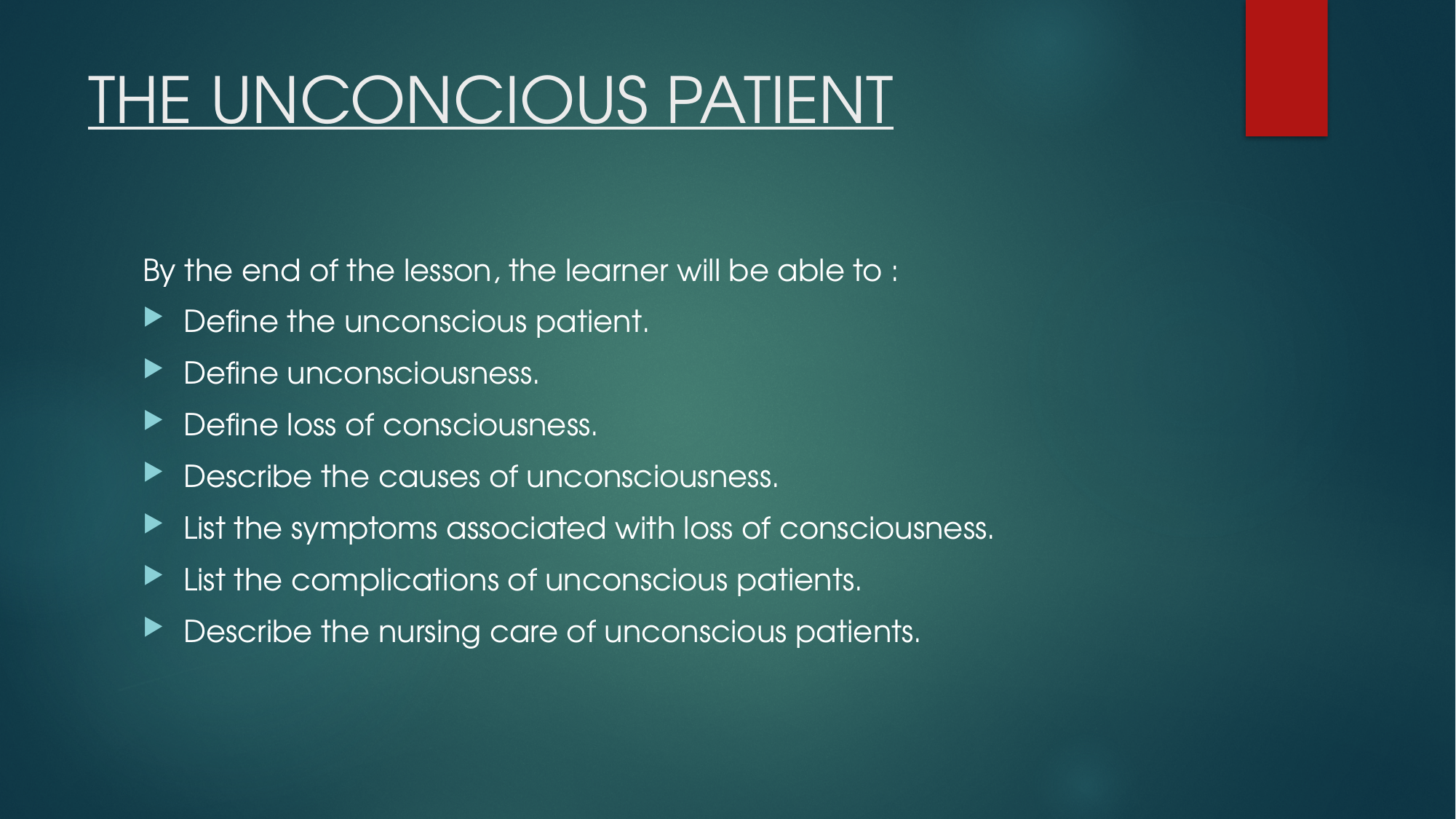

# THE UNCONCIOUS PATIENT
By the end of the lesson, the learner will be able to :
Define the unconscious patient.
Define unconsciousness.
Define loss of consciousness.
Describe the causes of unconsciousness.
List the symptoms associated with loss of consciousness.
List the complications of unconscious patients.
Describe the nursing care of unconscious patients.